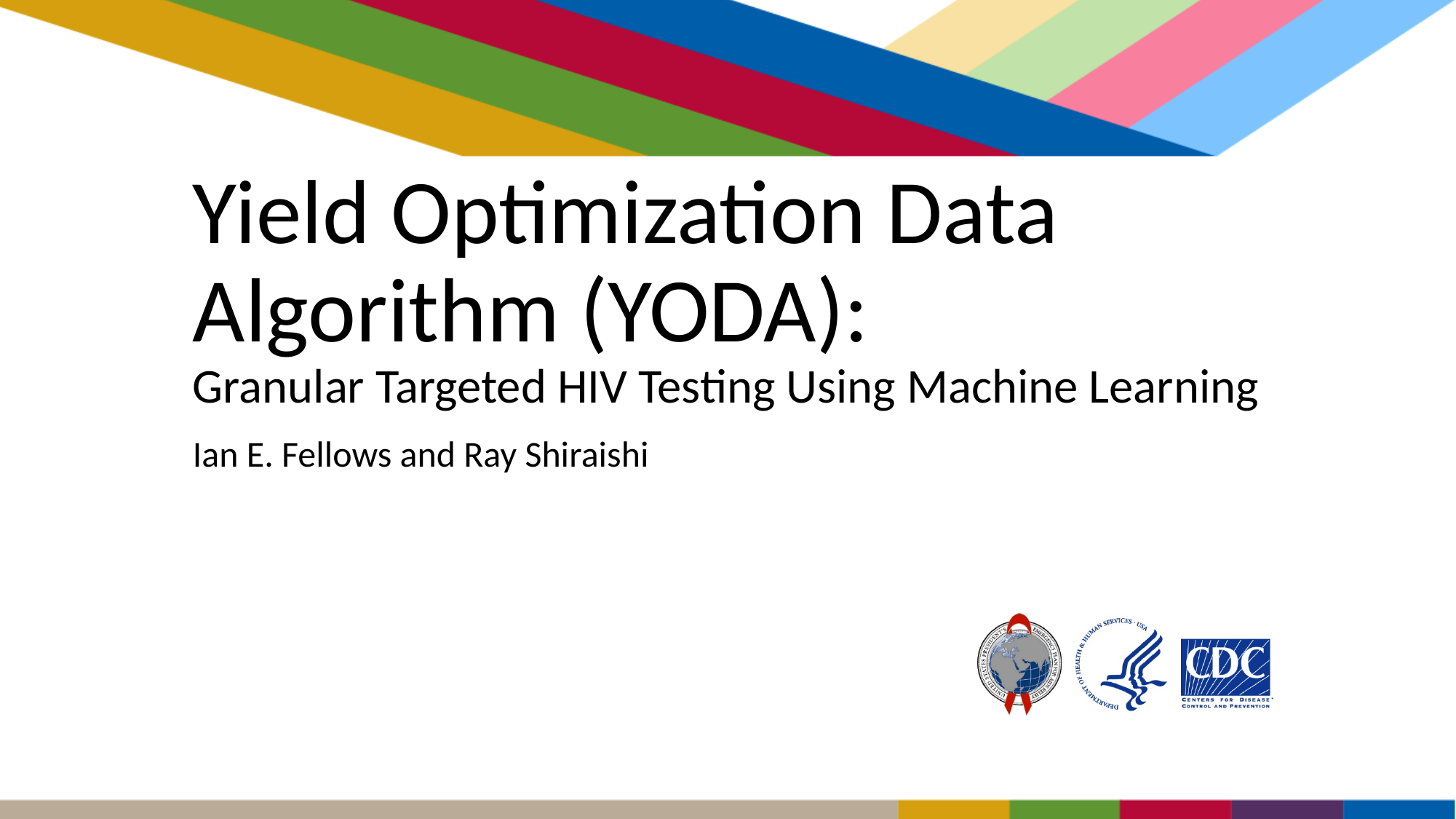

# Yield Optimization Data Algorithm (YODA): Granular Targeted HIV Testing Using Machine Learning
Ian E. Fellows and Ray Shiraishi